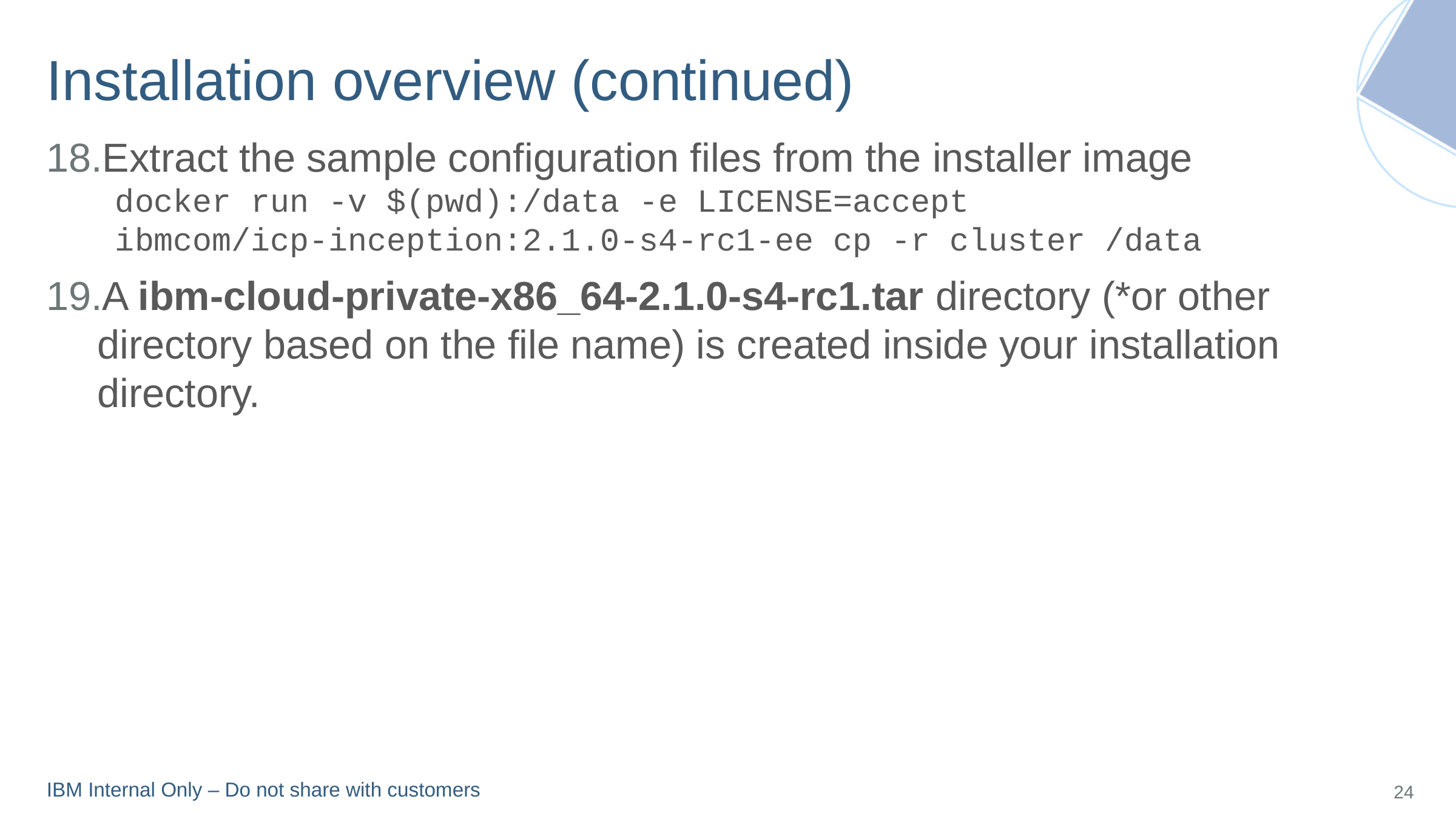

Installation overview (continued)
Extract the sample configuration files from the installer image
docker run -v $(pwd):/data -e LICENSE=accept
ibmcom/icp-inception:2.1.0-s4-rc1-ee cp -r cluster /data
A ibm-cloud-private-x86_64-2.1.0-s4-rc1.tar directory (*or other directory based on the file name) is created inside your installation directory.
24